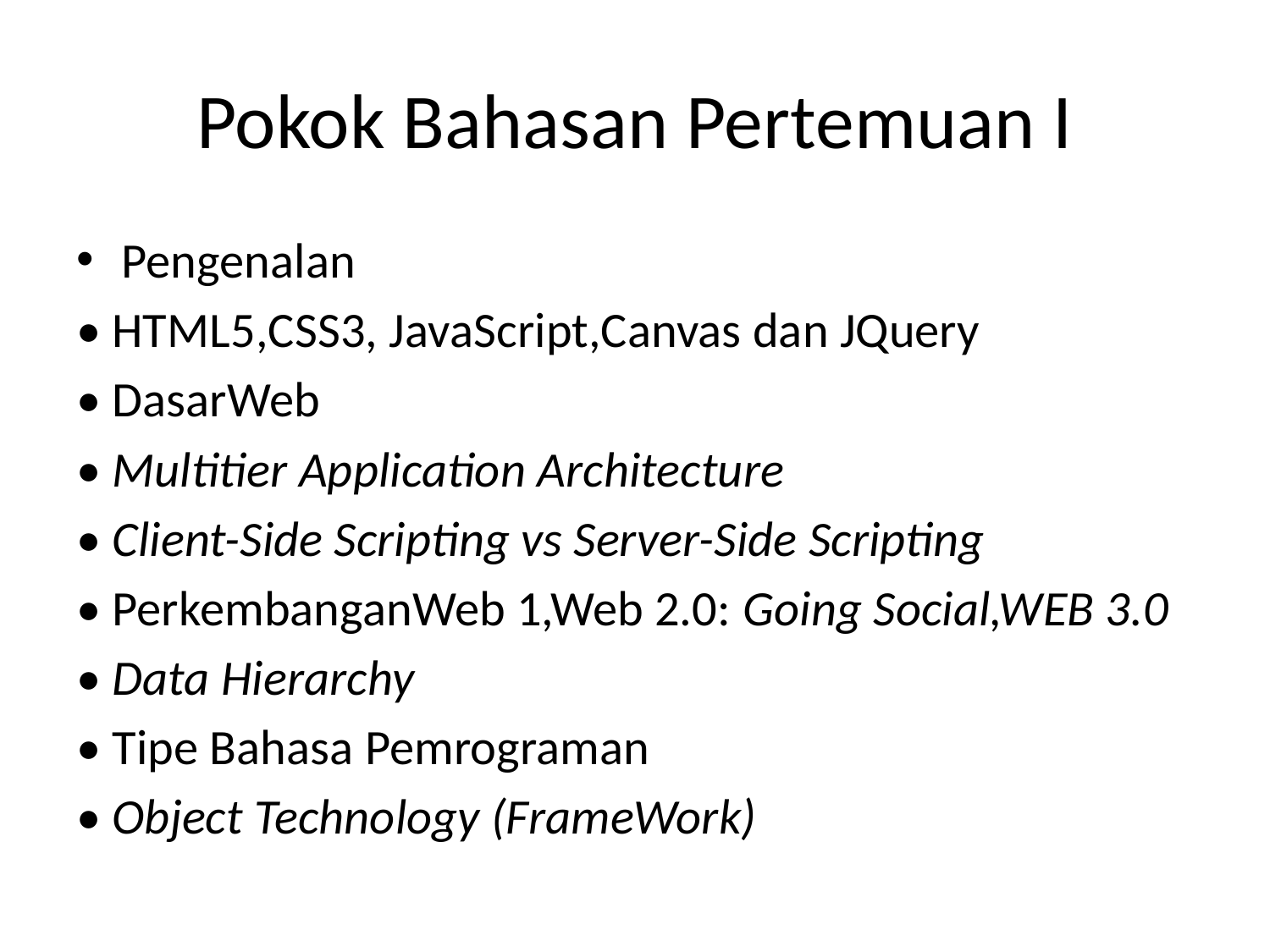

# Pokok Bahasan Pertemuan I
Pengenalan
• HTML5,CSS3, JavaScript,Canvas dan JQuery
• DasarWeb
• Multitier Application Architecture
• Client-Side Scripting vs Server-Side Scripting
• PerkembanganWeb 1,Web 2.0: Going Social,WEB 3.0
• Data Hierarchy
• Tipe Bahasa Pemrograman
• Object Technology (FrameWork)